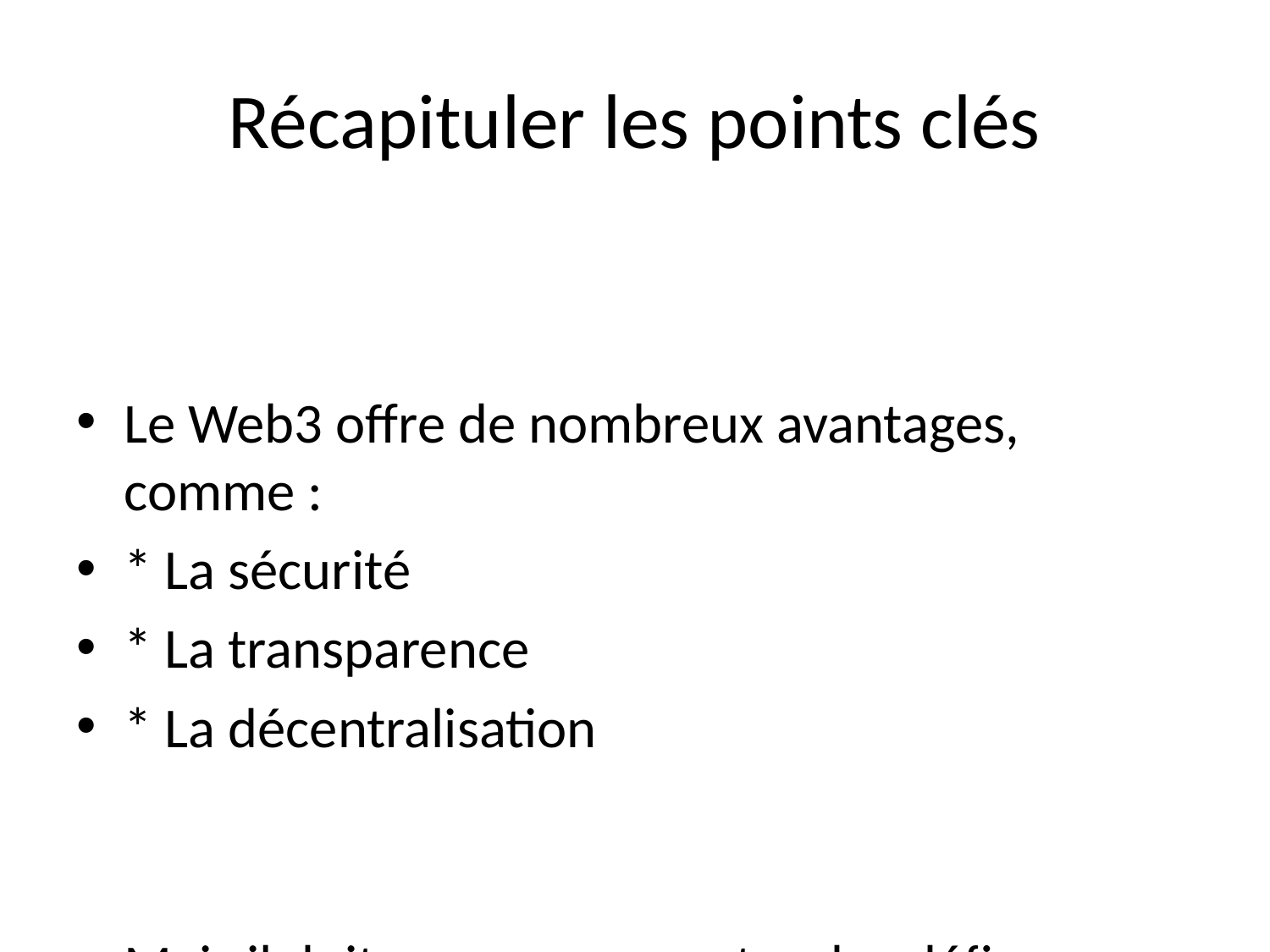

# Récapituler les points clés

Le Web3 offre de nombreux avantages, comme :
* La sécurité
* La transparence
* La décentralisation

Mais il doit encore surmonter des défis comme la scalabilité et la régulation.